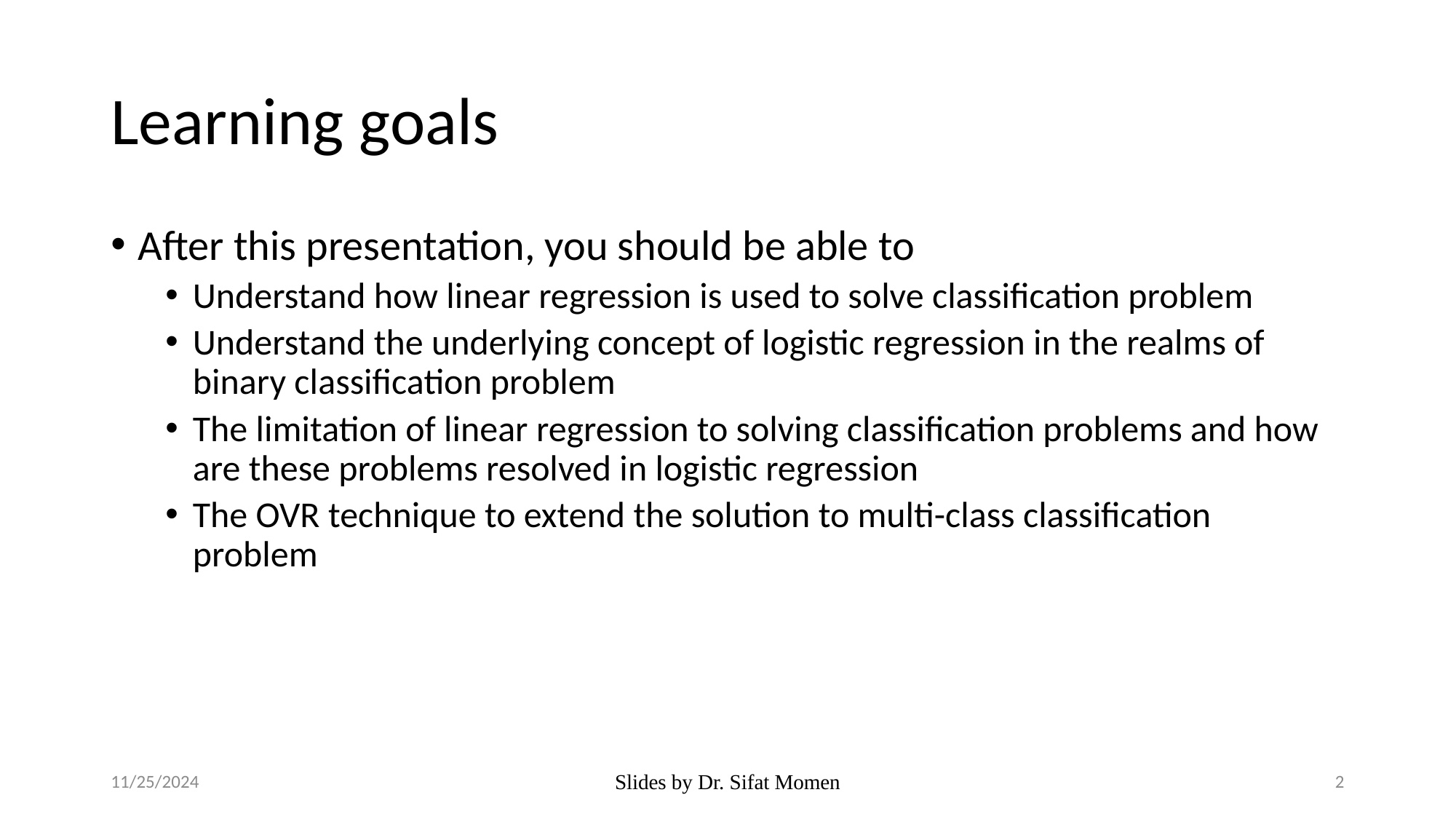

# Learning goals
After this presentation, you should be able to
Understand how linear regression is used to solve classification problem
Understand the underlying concept of logistic regression in the realms of binary classification problem
The limitation of linear regression to solving classification problems and how are these problems resolved in logistic regression
The OVR technique to extend the solution to multi-class classification problem
11/25/2024
Slides by Dr. Sifat Momen
2